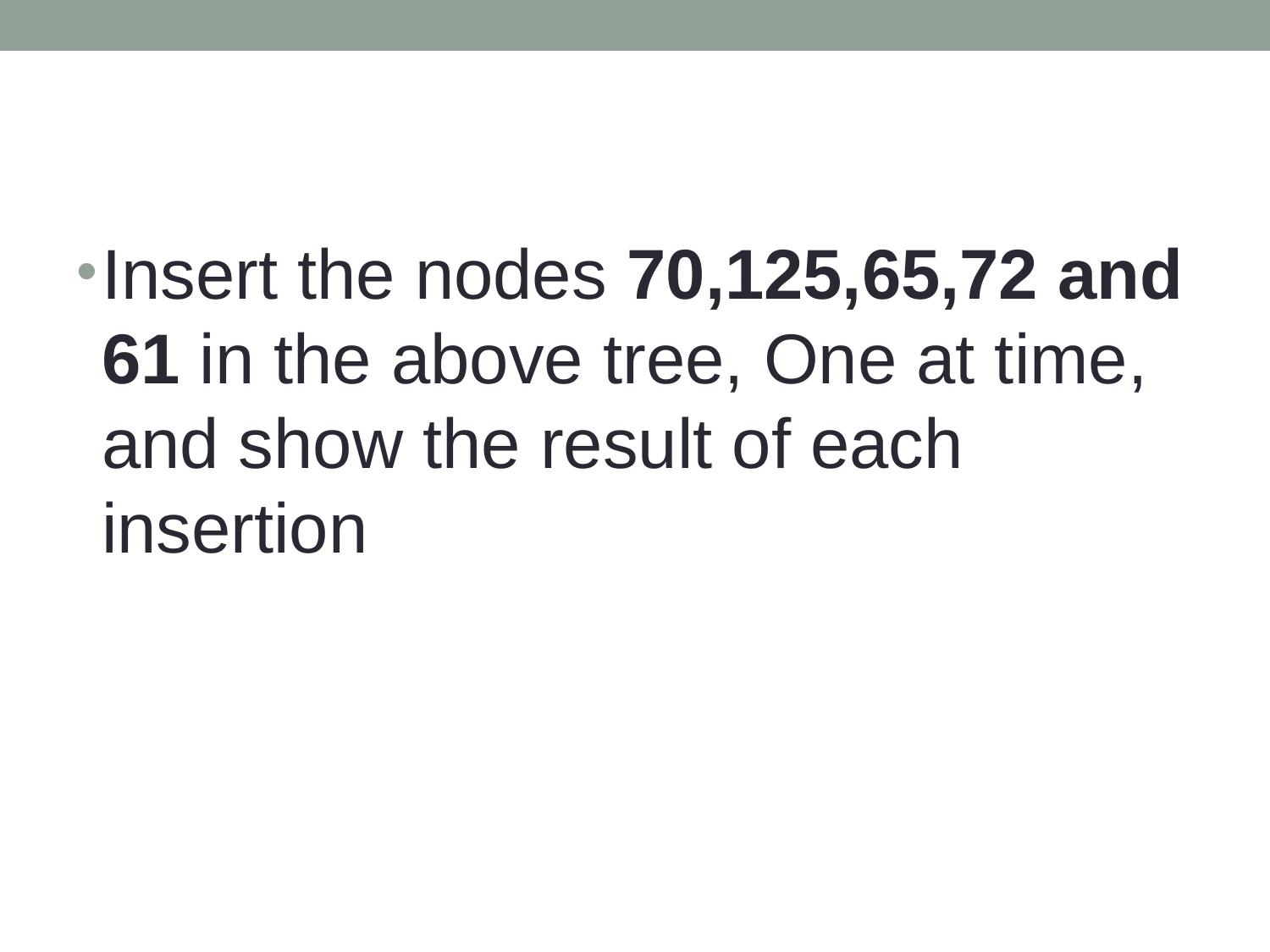

#
Insert the nodes 70,125,65,72 and 61 in the above tree, One at time, and show the result of each insertion